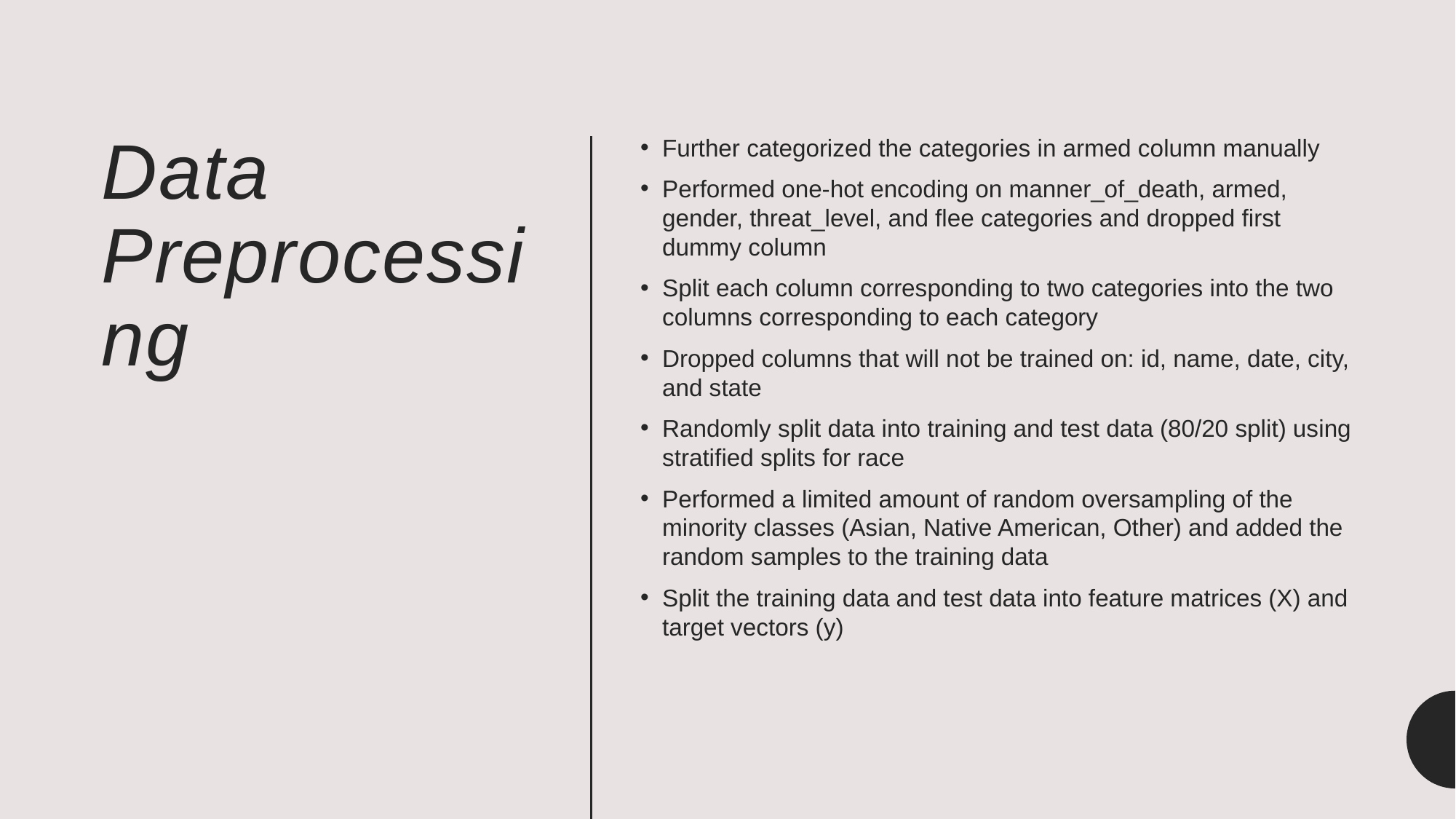

# Data Preprocessing
Further categorized the categories in armed column manually
Performed one-hot encoding on manner_of_death, armed, gender, threat_level, and flee categories and dropped first dummy column
Split each column corresponding to two categories into the two columns corresponding to each category
Dropped columns that will not be trained on: id, name, date, city, and state
Randomly split data into training and test data (80/20 split) using stratified splits for race
Performed a limited amount of random oversampling of the minority classes (Asian, Native American, Other) and added the random samples to the training data
Split the training data and test data into feature matrices (X) and target vectors (y)